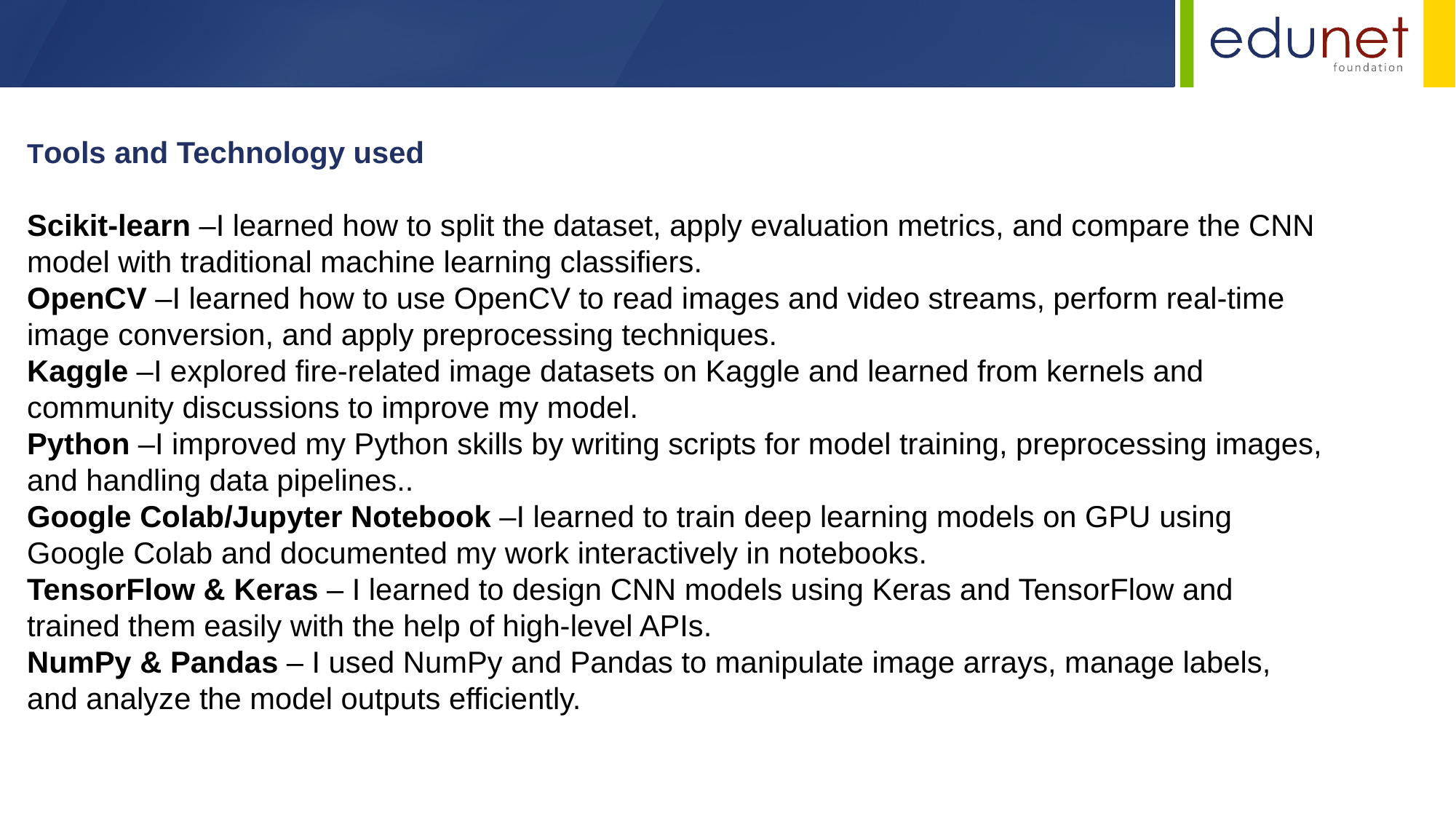

Tools and Technology used

Scikit-learn –I learned how to split the dataset, apply evaluation metrics, and compare the CNN model with traditional machine learning classifiers.
OpenCV –I learned how to use OpenCV to read images and video streams, perform real-time image conversion, and apply preprocessing techniques.
Kaggle –I explored fire-related image datasets on Kaggle and learned from kernels and community discussions to improve my model.
Python –I improved my Python skills by writing scripts for model training, preprocessing images, and handling data pipelines..
Google Colab/Jupyter Notebook –I learned to train deep learning models on GPU using Google Colab and documented my work interactively in notebooks.
TensorFlow & Keras – I learned to design CNN models using Keras and TensorFlow and trained them easily with the help of high-level APIs.
NumPy & Pandas – I used NumPy and Pandas to manipulate image arrays, manage labels, and analyze the model outputs efficiently.